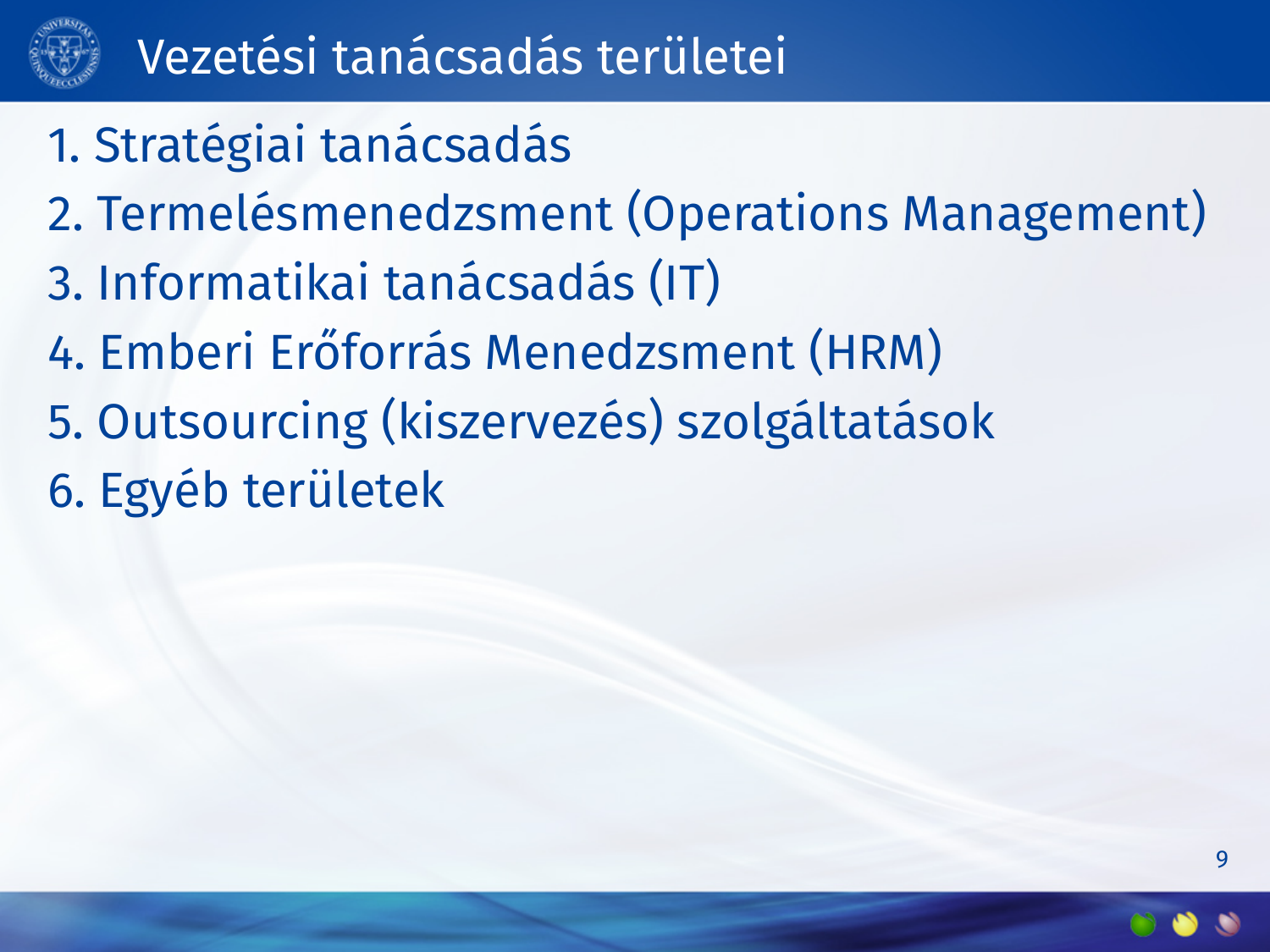

# Vezetési tanácsadás területei
1. Stratégiai tanácsadás
2. Termelésmenedzsment (Operations Management)
3. Informatikai tanácsadás (IT)
4. Emberi Erőforrás Menedzsment (HRM)
5. Outsourcing (kiszervezés) szolgáltatások
6. Egyéb területek
9